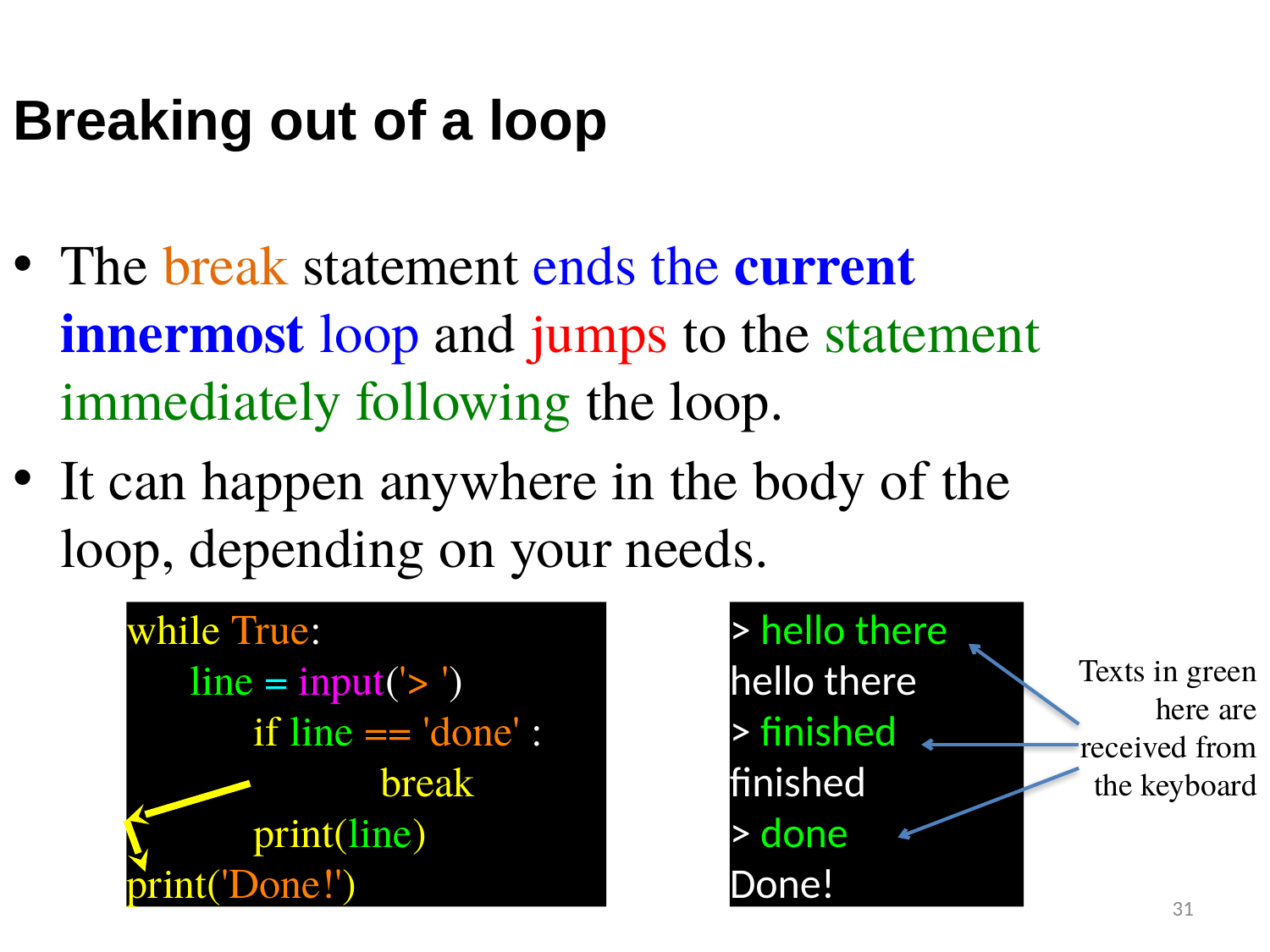

Breaking out of a loop
The break statement ends the current innermost loop and jumps to the statement immediately following the loop.
It can happen anywhere in the body of the loop, depending on your needs.
while True:
line = input('> ')
	if line == 'done' :
		break
	print(line)
print('Done!')
> hello there
hello there
> finished
finished
> done
Done!
Texts in green here are received from the keyboard

31